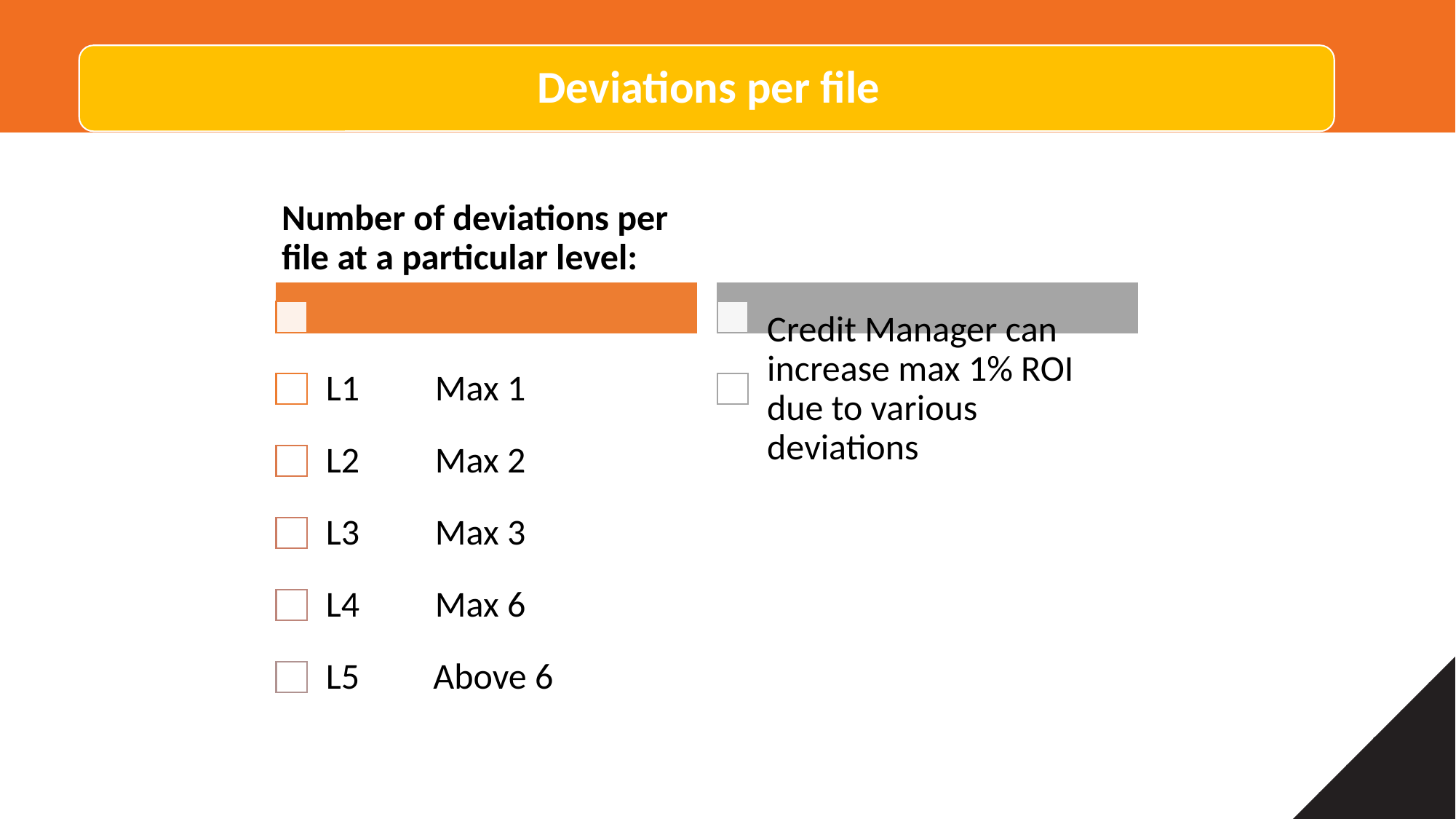

Deviations per file
Number of deviations per file at a particular level:
L1	Max 1
L2	Max 2
L3	Max 3
L4	Max 6
L5         Above 6

Credit Manager can increase max 1% ROI due to various deviations